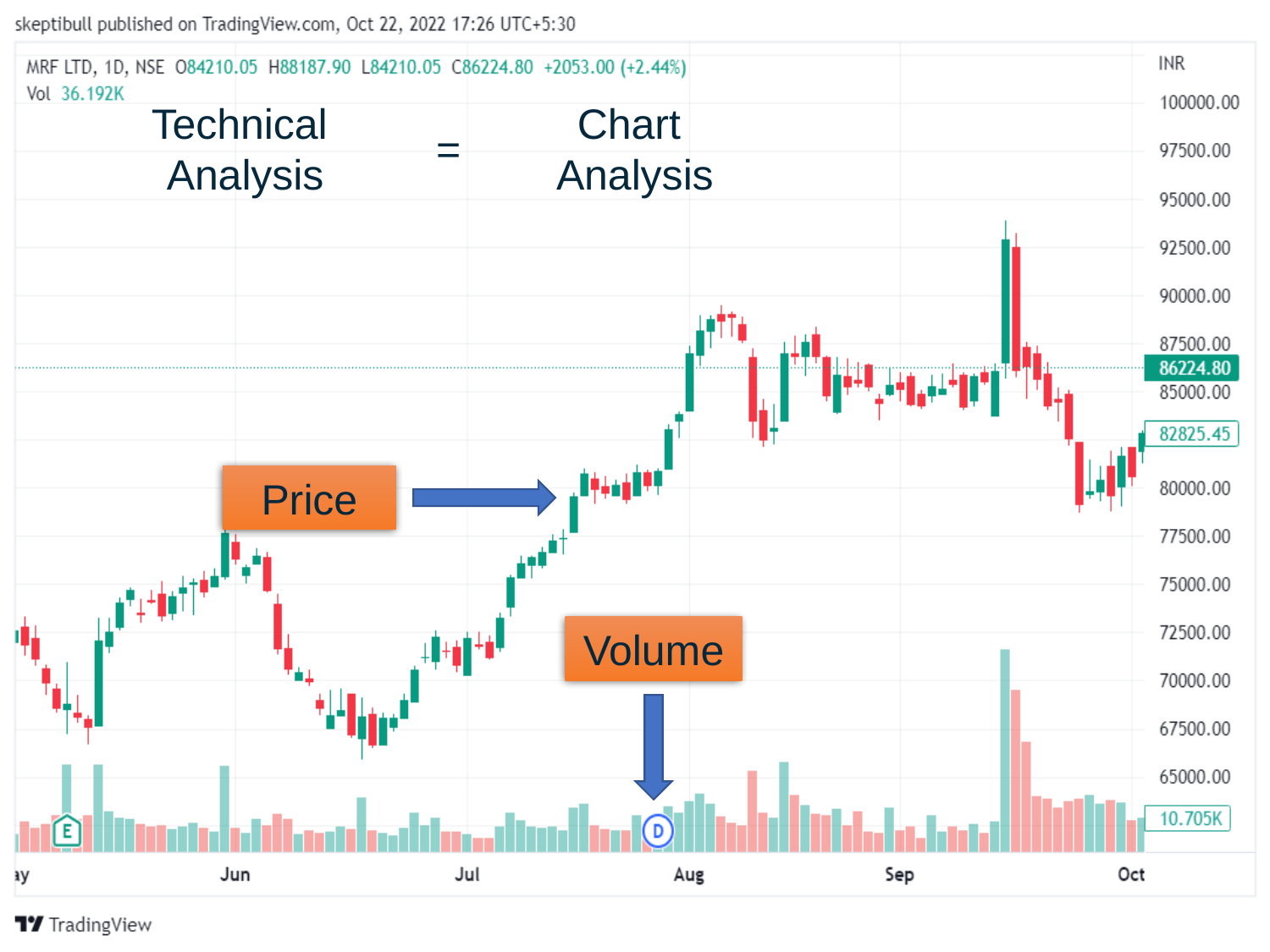

Chart
Analysis
Technical
Analysis
=
Price

Volume